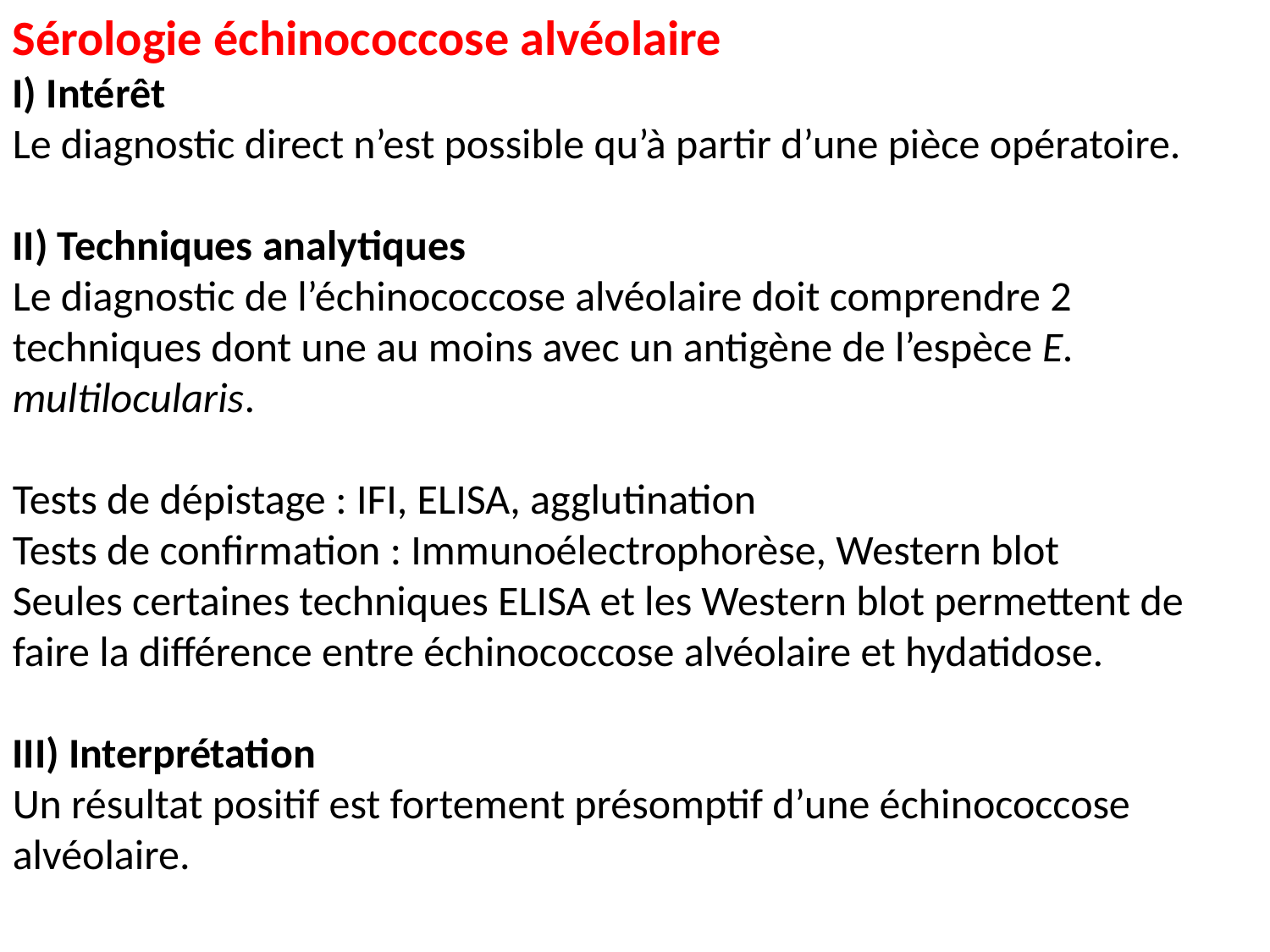

Sérologie échinococcose alvéolaire
I) Intérêt
Le diagnostic direct n’est possible qu’à partir d’une pièce opératoire.

II) Techniques analytiques
Le diagnostic de l’échinococcose alvéolaire doit comprendre 2 techniques dont une au moins avec un antigène de l’espèce E. multilocularis.
Tests de dépistage : IFI, ELISA, agglutination
Tests de confirmation : Immunoélectrophorèse, Western blot
Seules certaines techniques ELISA et les Western blot permettent de faire la différence entre échinococcose alvéolaire et hydatidose.
III) Interprétation
Un résultat positif est fortement présomptif d’une échinococcose alvéolaire.